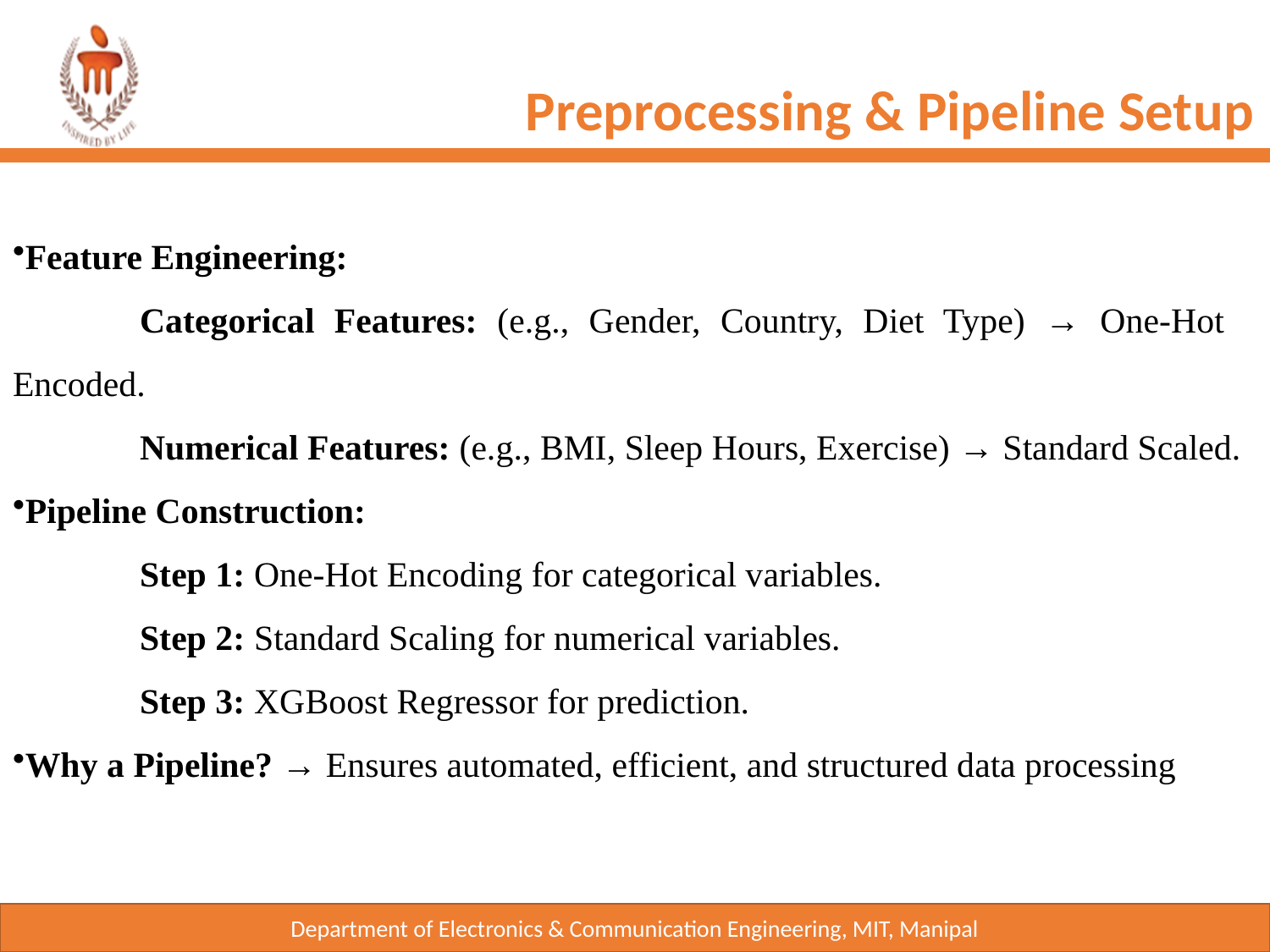

Preprocessing & Pipeline Setup
Feature Engineering:
	Categorical Features: (e.g., Gender, Country, Diet Type) → One-Hot 	Encoded.
	Numerical Features: (e.g., BMI, Sleep Hours, Exercise) → Standard Scaled.
Pipeline Construction:
	Step 1: One-Hot Encoding for categorical variables.
	Step 2: Standard Scaling for numerical variables.
	Step 3: XGBoost Regressor for prediction.
Why a Pipeline? → Ensures automated, efficient, and structured data processing